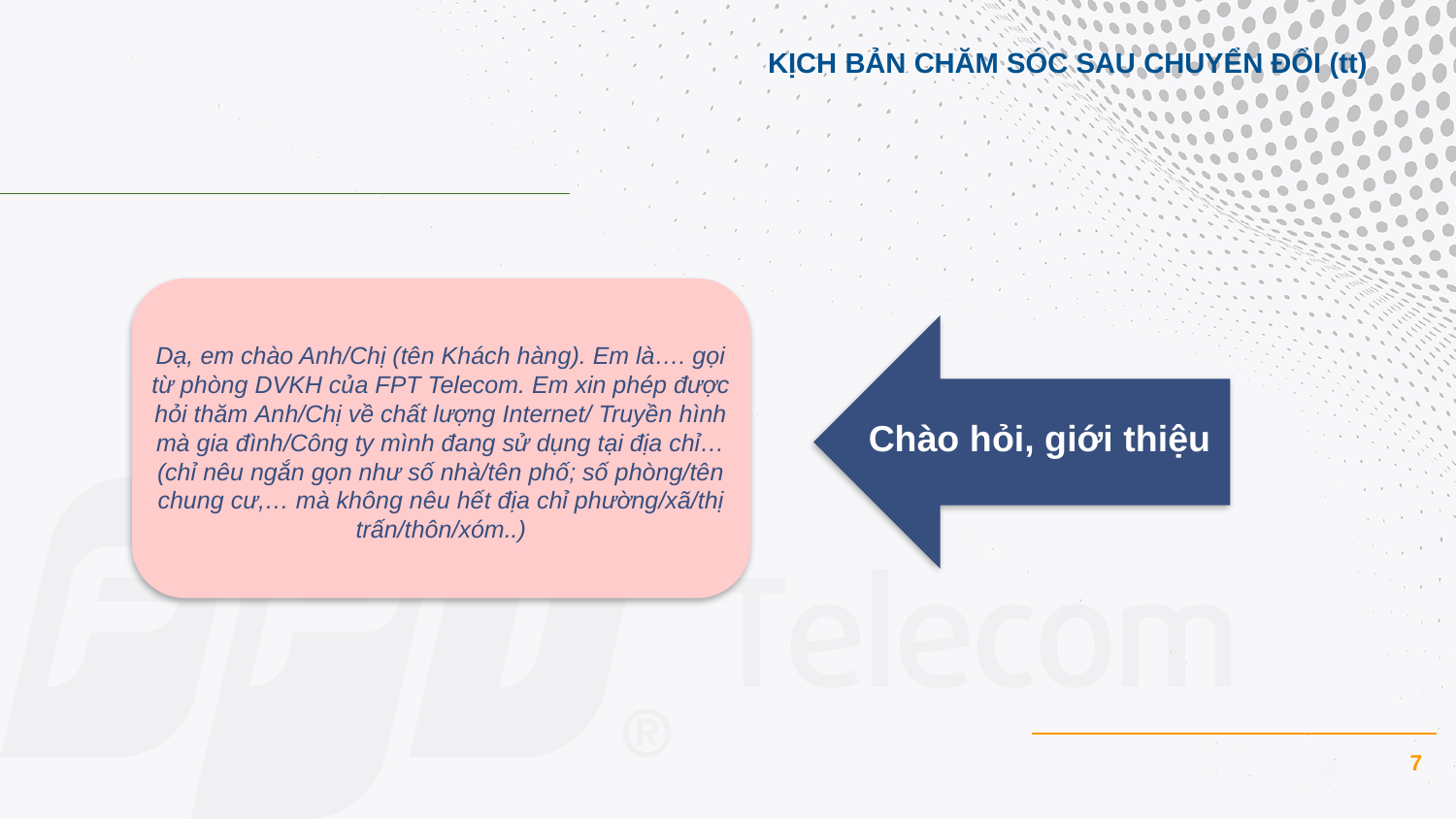

KỊCH BẢN CHĂM SÓC SAU CHUYỂN ĐỔI (tt)

Dạ, em chào Anh/Chị (tên Khách hàng). Em là…. gọi từ phòng DVKH của FPT Telecom. Em xin phép được hỏi thăm Anh/Chị về chất lượng Internet/ Truyền hình mà gia đình/Công ty mình đang sử dụng tại địa chỉ…(chỉ nêu ngắn gọn như số nhà/tên phố; số phòng/tên chung cư,… mà không nêu hết địa chỉ phường/xã/thị trấn/thôn/xóm..)
Chào hỏi, giới thiệu